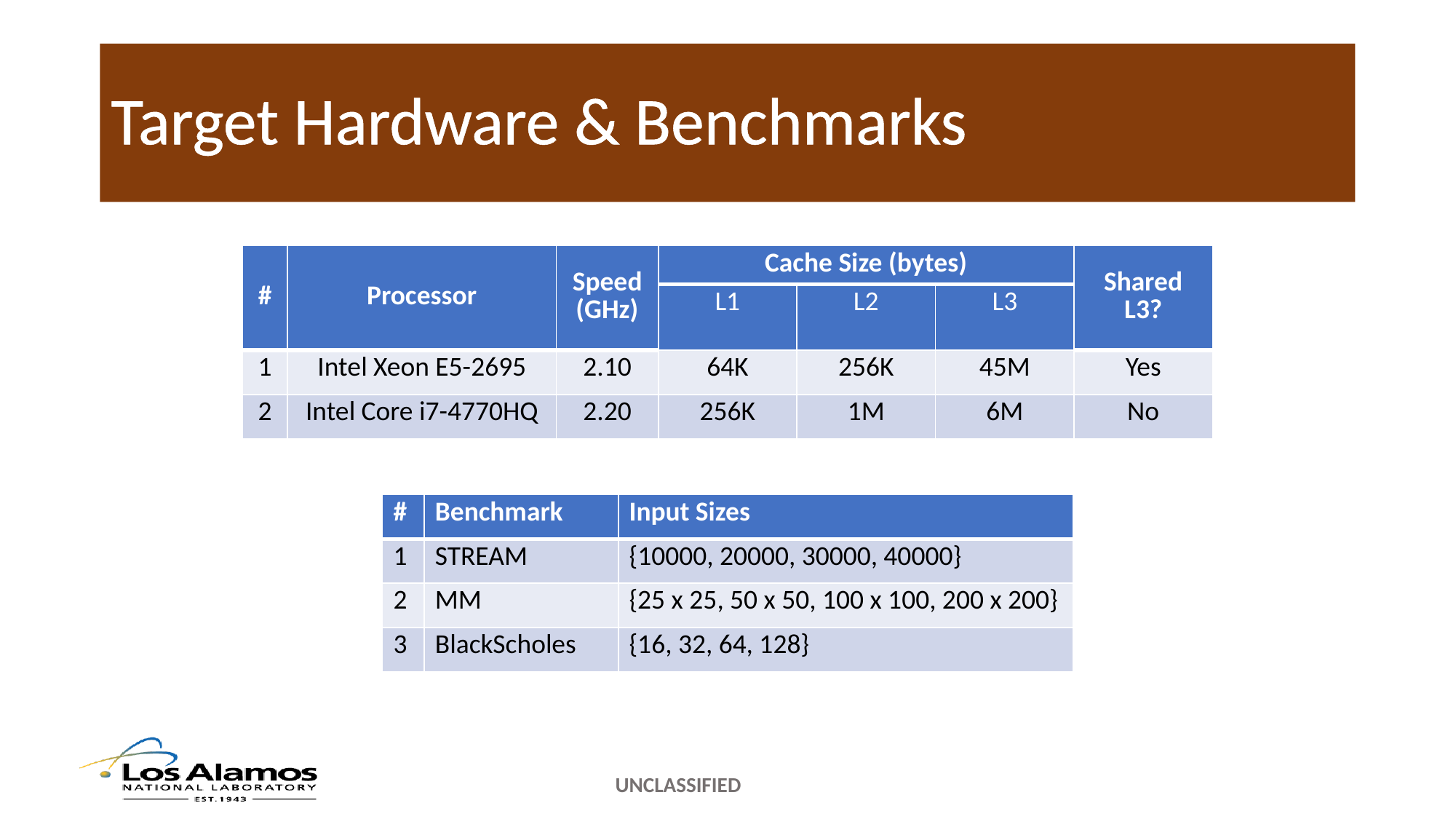

# Target Hardware & Benchmarks
| # | Processor | Speed (GHz) | Cache Size (bytes) |  |  | Shared L3? |
| --- | --- | --- | --- | --- | --- | --- |
|  |  |  | L1 | L2 | L3 |  |
| 1 | Intel Xeon E5-2695 | 2.10 | 64K | 256K | 45M | Yes |
| 2 | Intel Core i7-4770HQ | 2.20 | 256K | 1M | 6M | No |
| # | Benchmark | Input Sizes |
| --- | --- | --- |
| 1 | STREAM | {10000, 20000, 30000, 40000} |
| 2 | MM | {25 x 25, 50 x 50, 100 x 100, 200 x 200} |
| 3 | BlackScholes | {16, 32, 64, 128} |